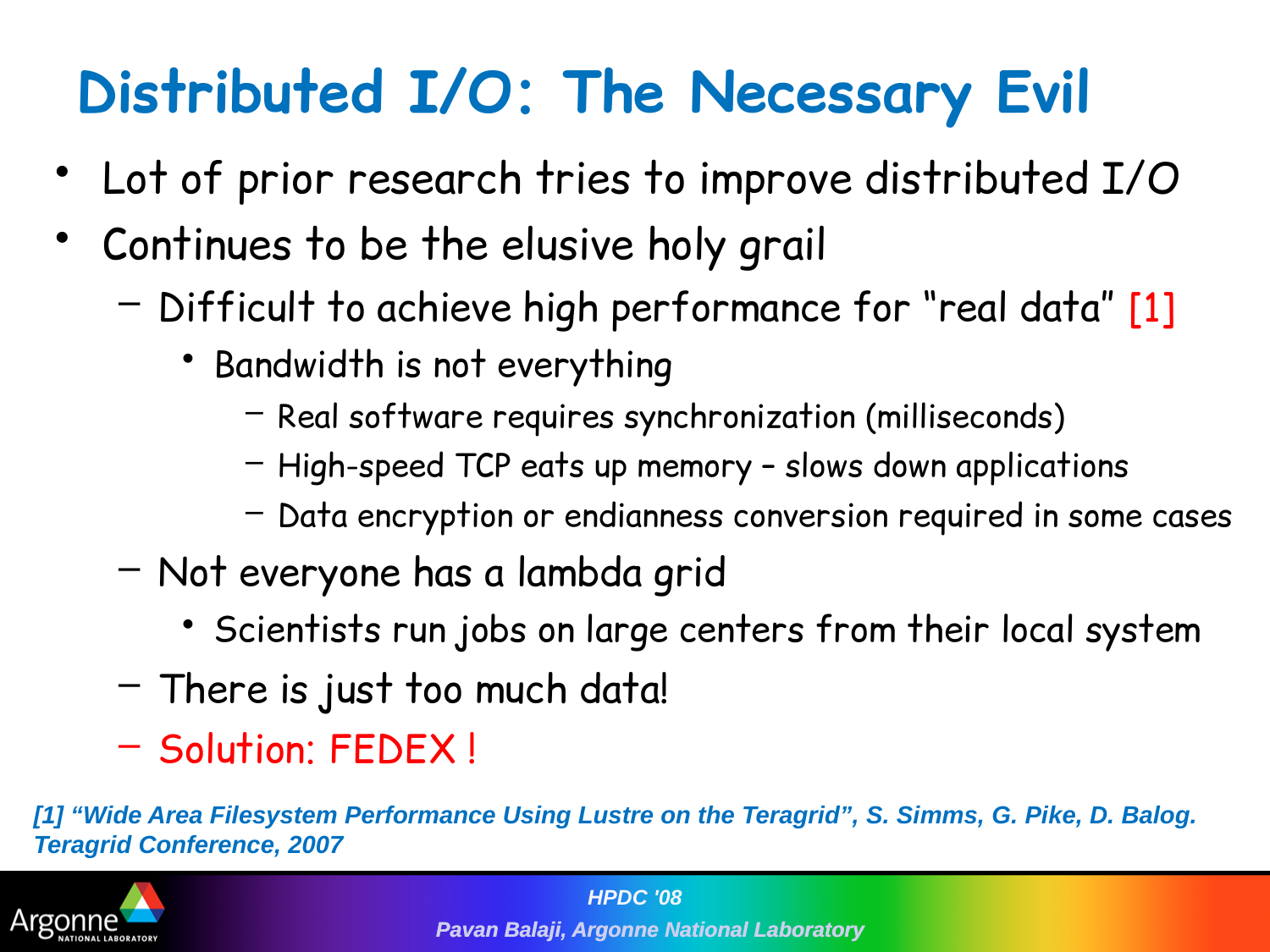

# Distributed I/O: The Necessary Evil
Lot of prior research tries to improve distributed I/O
Continues to be the elusive holy grail
Difficult to achieve high performance for “real data” [1]
Bandwidth is not everything
Real software requires synchronization (milliseconds)
High-speed TCP eats up memory – slows down applications
Data encryption or endianness conversion required in some cases
Not everyone has a lambda grid
Scientists run jobs on large centers from their local system
There is just too much data!
Solution: FEDEX !
[1] “Wide Area Filesystem Performance Using Lustre on the Teragrid”, S. Simms, G. Pike, D. Balog. Teragrid Conference, 2007
HPDC '08